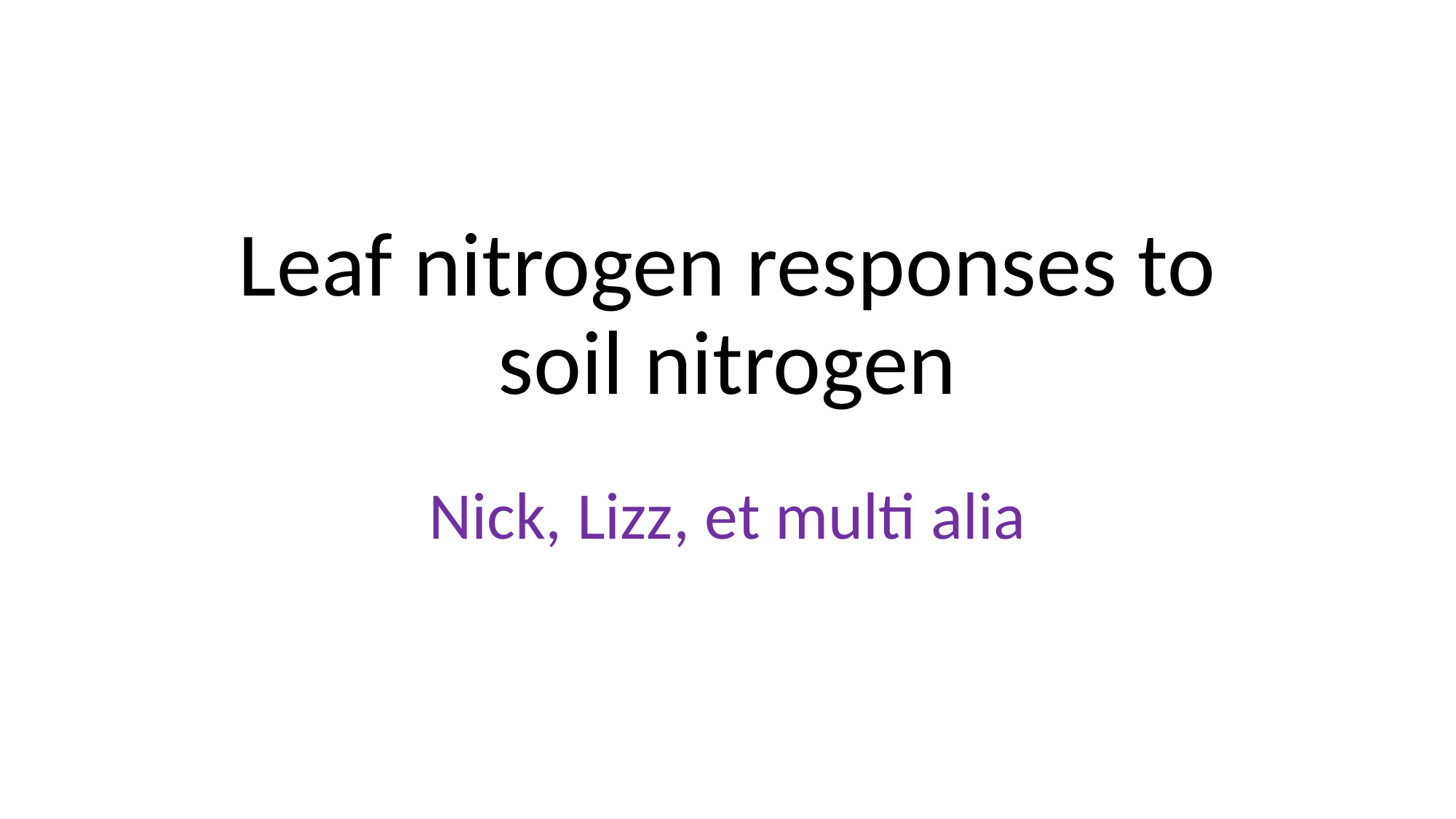

# Leaf nitrogen responses to soil nitrogen
Nick, Lizz, et multi alia